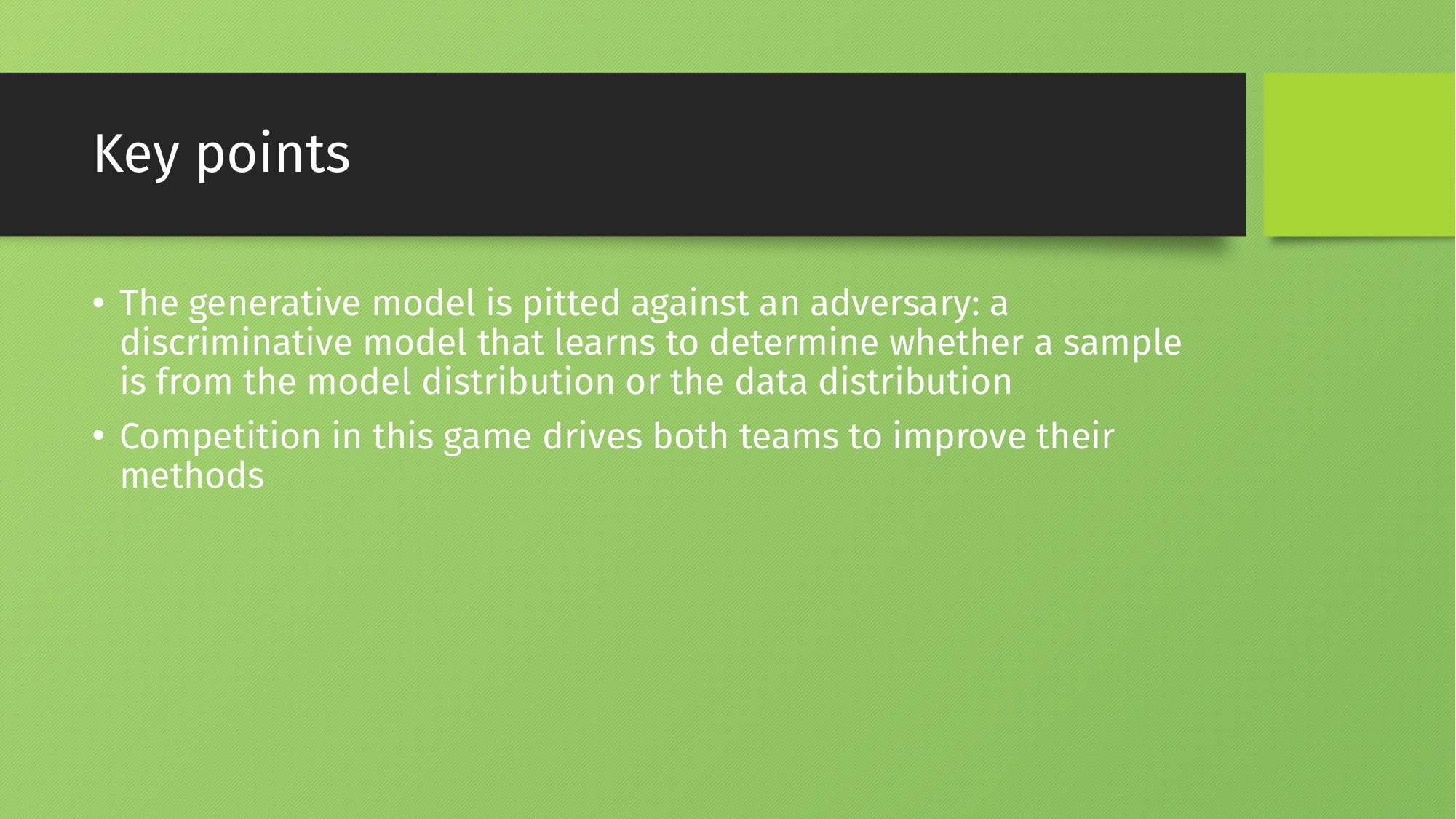

# Key points
The generative model is pitted against an adversary: a discriminative model that learns to determine whether a sample is from the model distribution or the data distribution
Competition in this game drives both teams to improve their methods